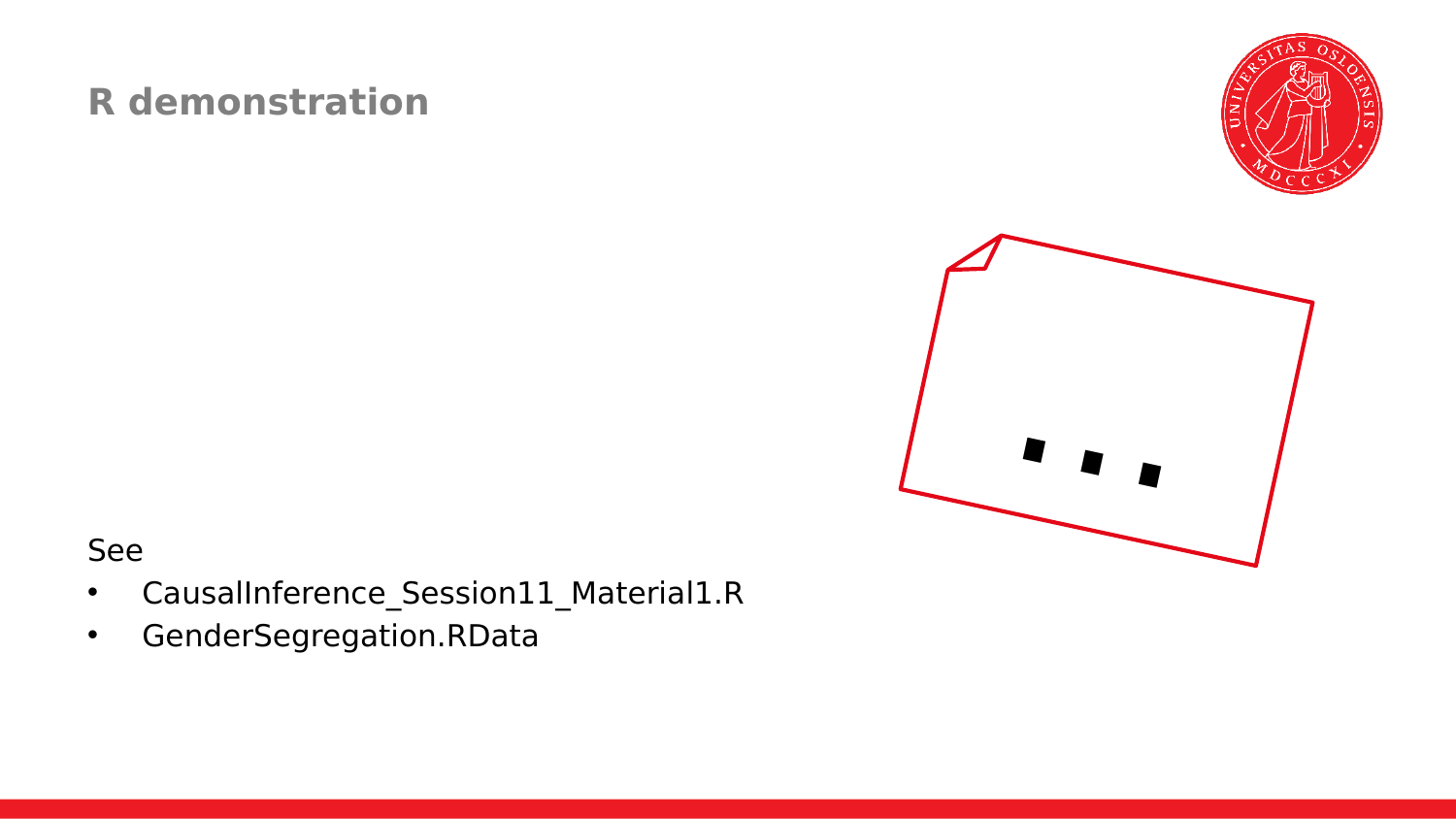

# R demonstration
…

See
CausalInference_Session11_Material1.R
GenderSegregation.RData